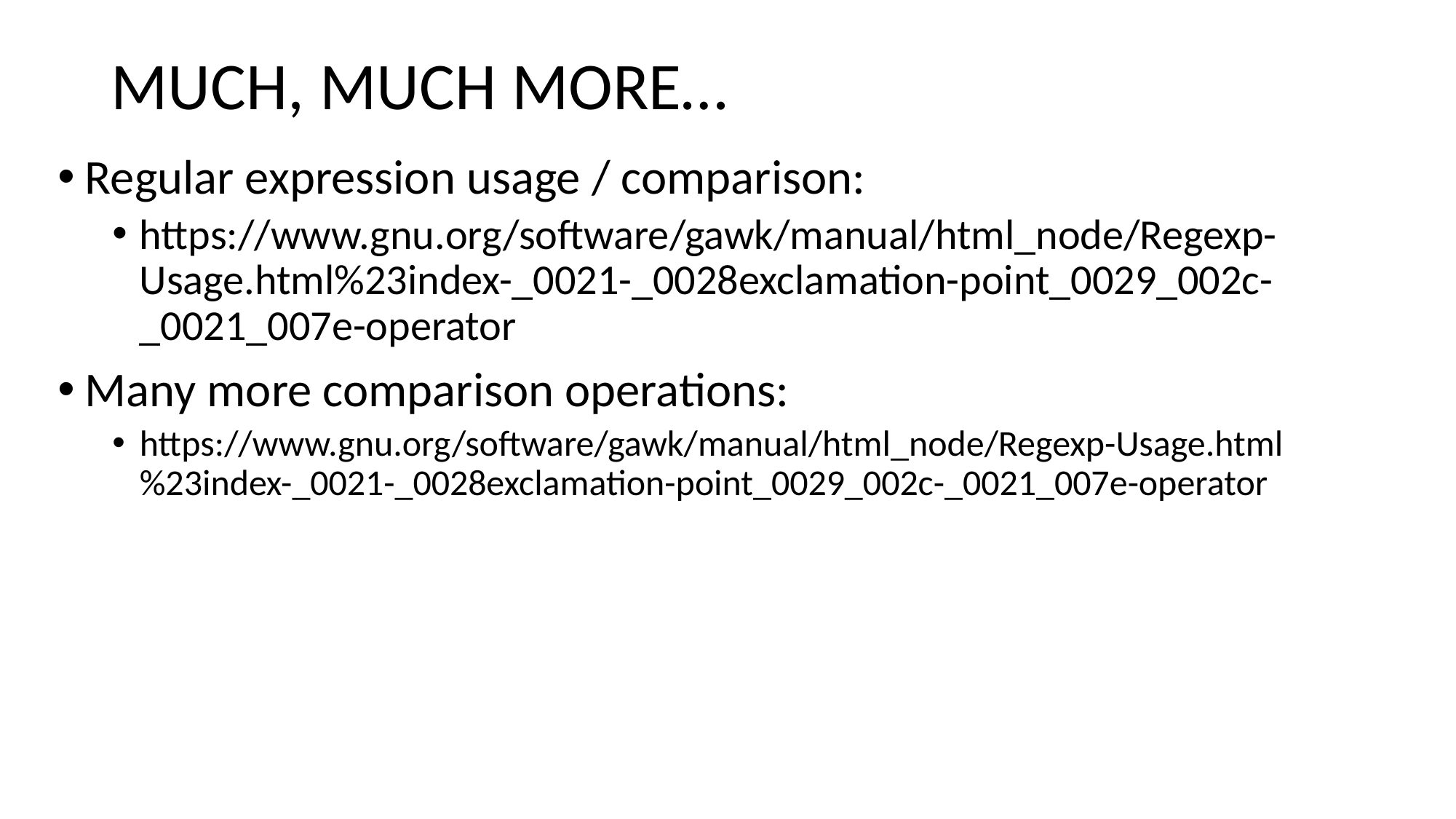

# MUCH, MUCH MORE…
Regular expression usage / comparison:
https://www.gnu.org/software/gawk/manual/html_node/Regexp-Usage.html%23index-_0021-_0028exclamation-point_0029_002c-_0021_007e-operator
Many more comparison operations:
https://www.gnu.org/software/gawk/manual/html_node/Regexp-Usage.html%23index-_0021-_0028exclamation-point_0029_002c-_0021_007e-operator